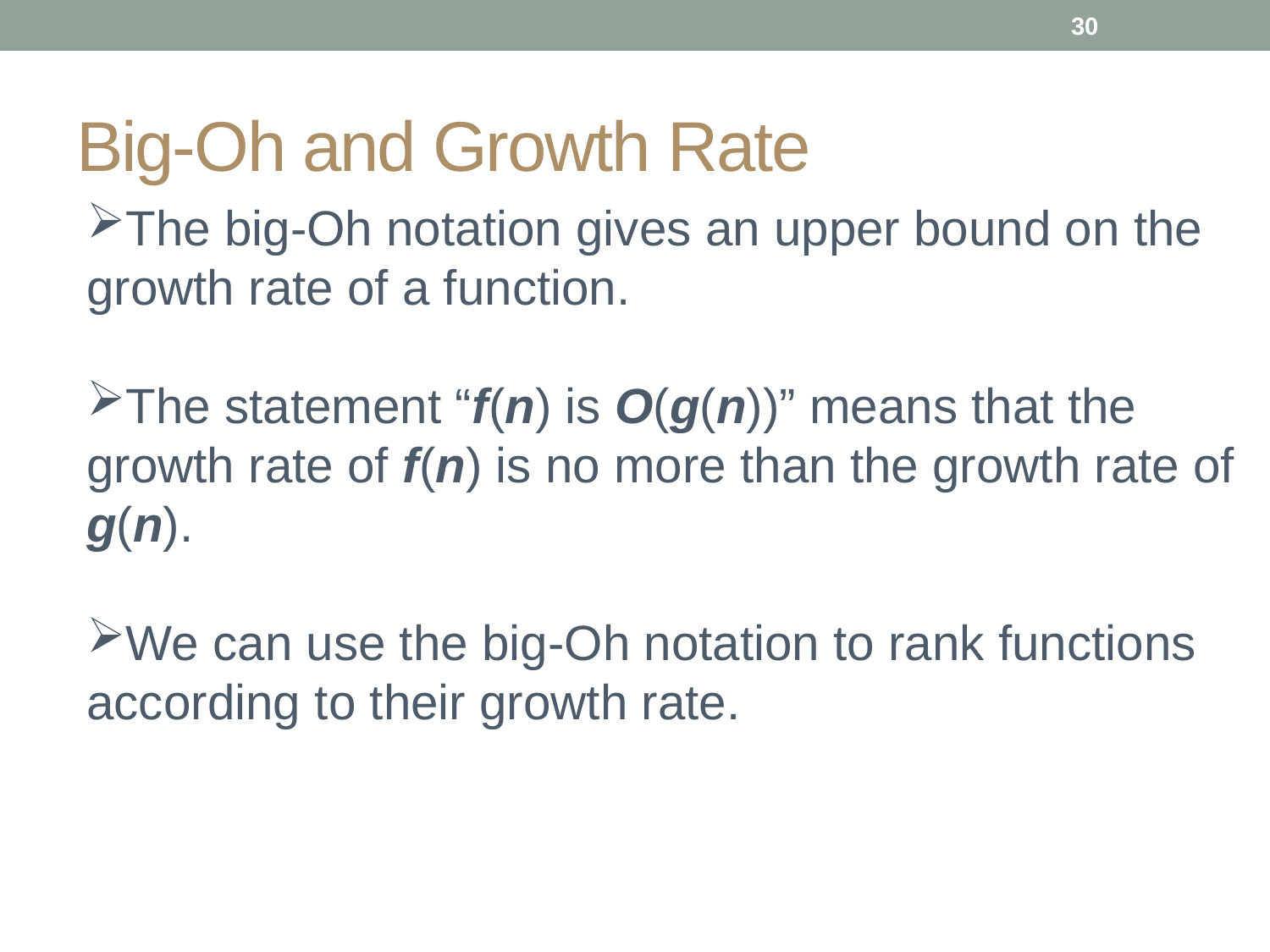

30
# Big-Oh and Growth Rate
The big-Oh notation gives an upper bound on the growth rate of a function.

The statement “f(n) is O(g(n))” means that the growth rate of f(n) is no more than the growth rate of g(n).

We can use the big-Oh notation to rank functions according to their growth rate.